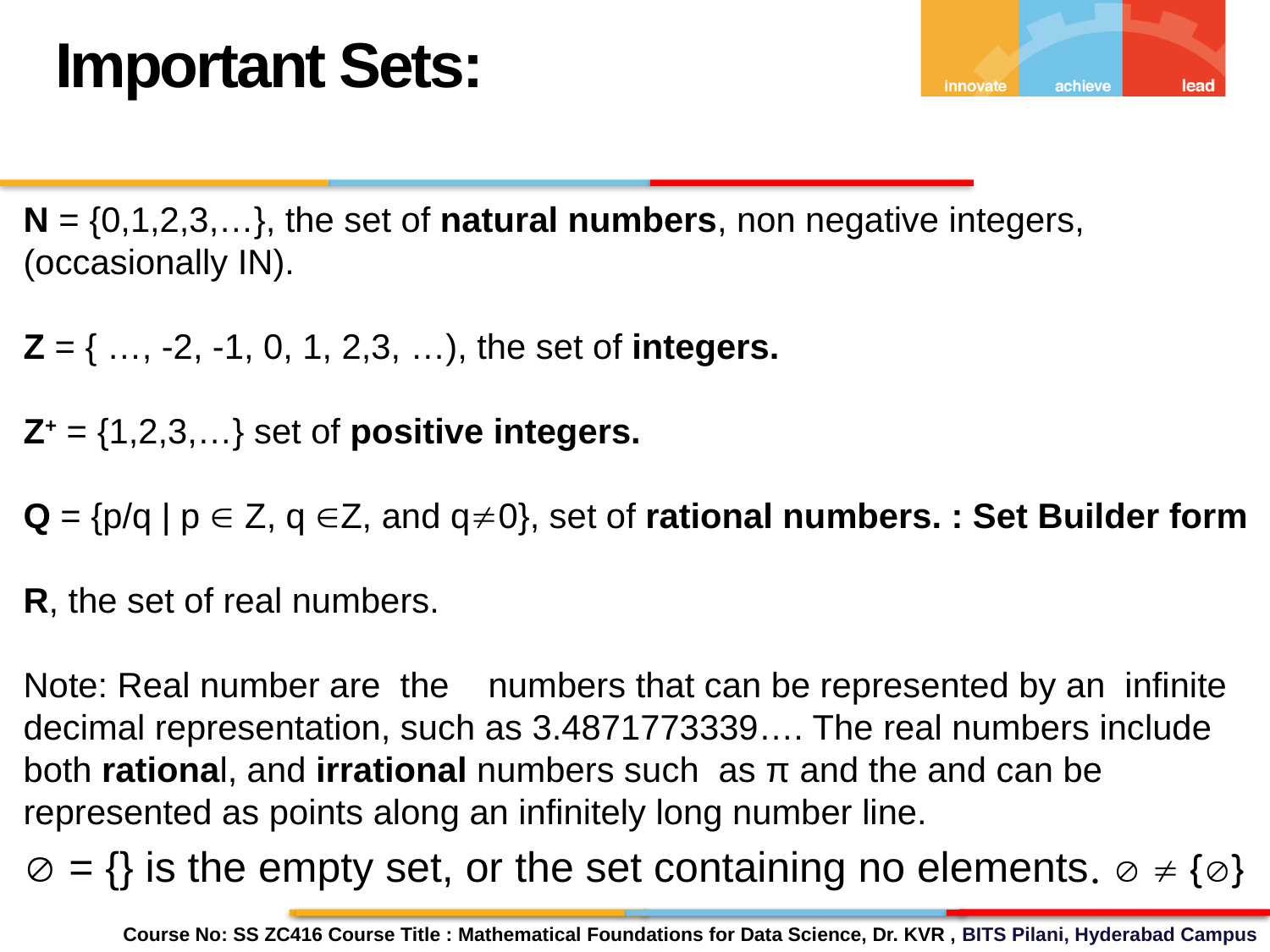

Important Sets:

N = {0,1,2,3,…}, the set of natural numbers, non negative integers, (occasionally IN).

Z = { …, -2, -1, 0, 1, 2,3, …), the set of integers.

Z+ = {1,2,3,…} set of positive integers.

Q = {p/q | p ∈ Z, q ∈Z, and q≠0}, set of rational numbers. : Set Builder form

R, the set of real numbers.

Note: Real number are  the    numbers that can be represented by an  infinite  decimal representation, such as 3.4871773339…. The real numbers include  both rational, and irrational numbers such  as π and the and can be represented as points along an infinitely long number line.
∅ = {} is the empty set, or the set containing no elements. ∅ ≠ {∅}